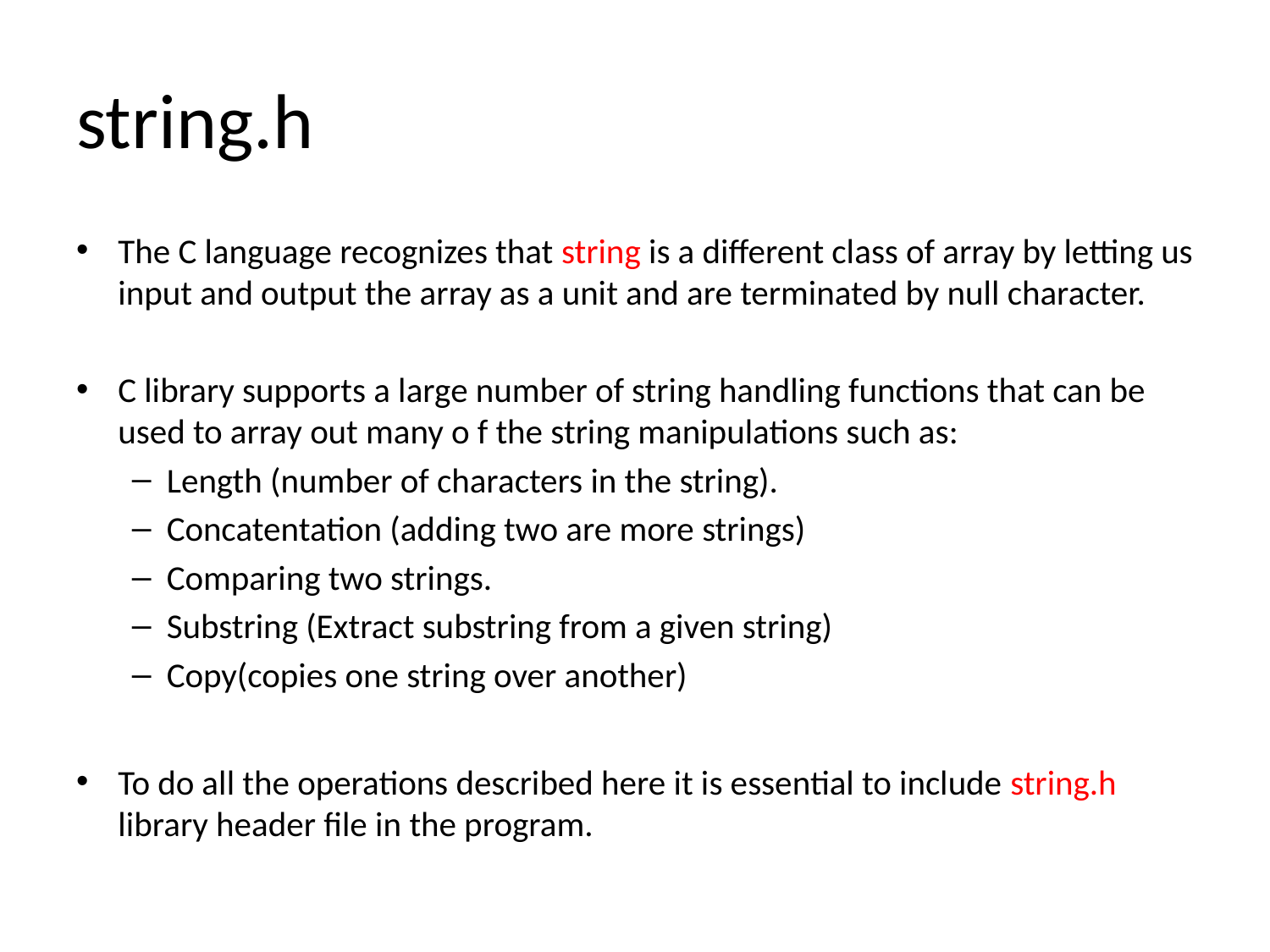

# string.h
The C language recognizes that string is a different class of array by letting us input and output the array as a unit and are terminated by null character.

C library supports a large number of string handling functions that can be used to array out many o f the string manipulations such as:
Length (number of characters in the string).
Concatentation (adding two are more strings)
Comparing two strings.
Substring (Extract substring from a given string)
Copy(copies one string over another)

To do all the operations described here it is essential to include string.h library header file in the program.